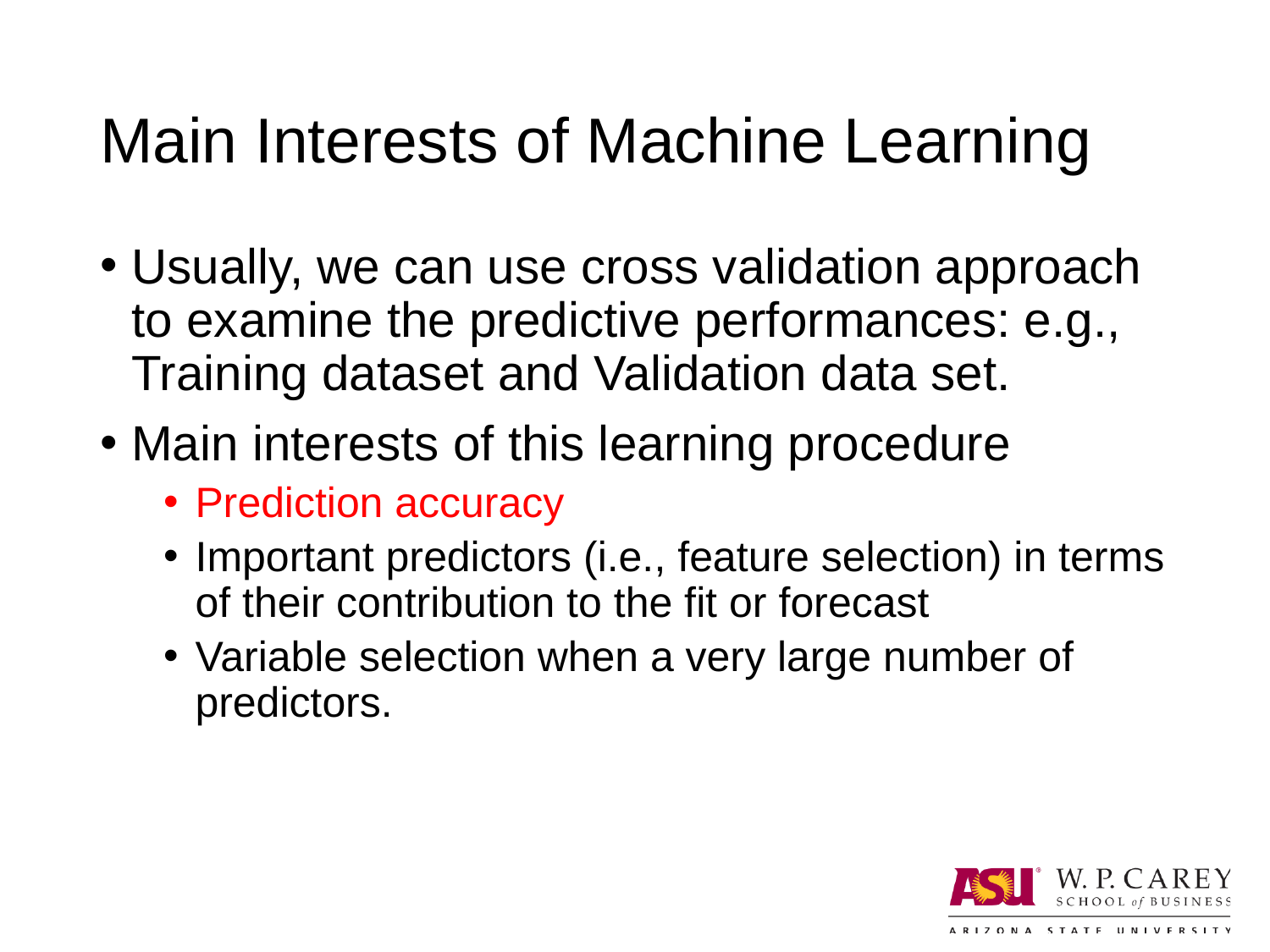

# Main Interests of Machine Learning
Usually, we can use cross validation approach to examine the predictive performances: e.g., Training dataset and Validation data set.
Main interests of this learning procedure
Prediction accuracy
Important predictors (i.e., feature selection) in terms of their contribution to the fit or forecast
Variable selection when a very large number of predictors.